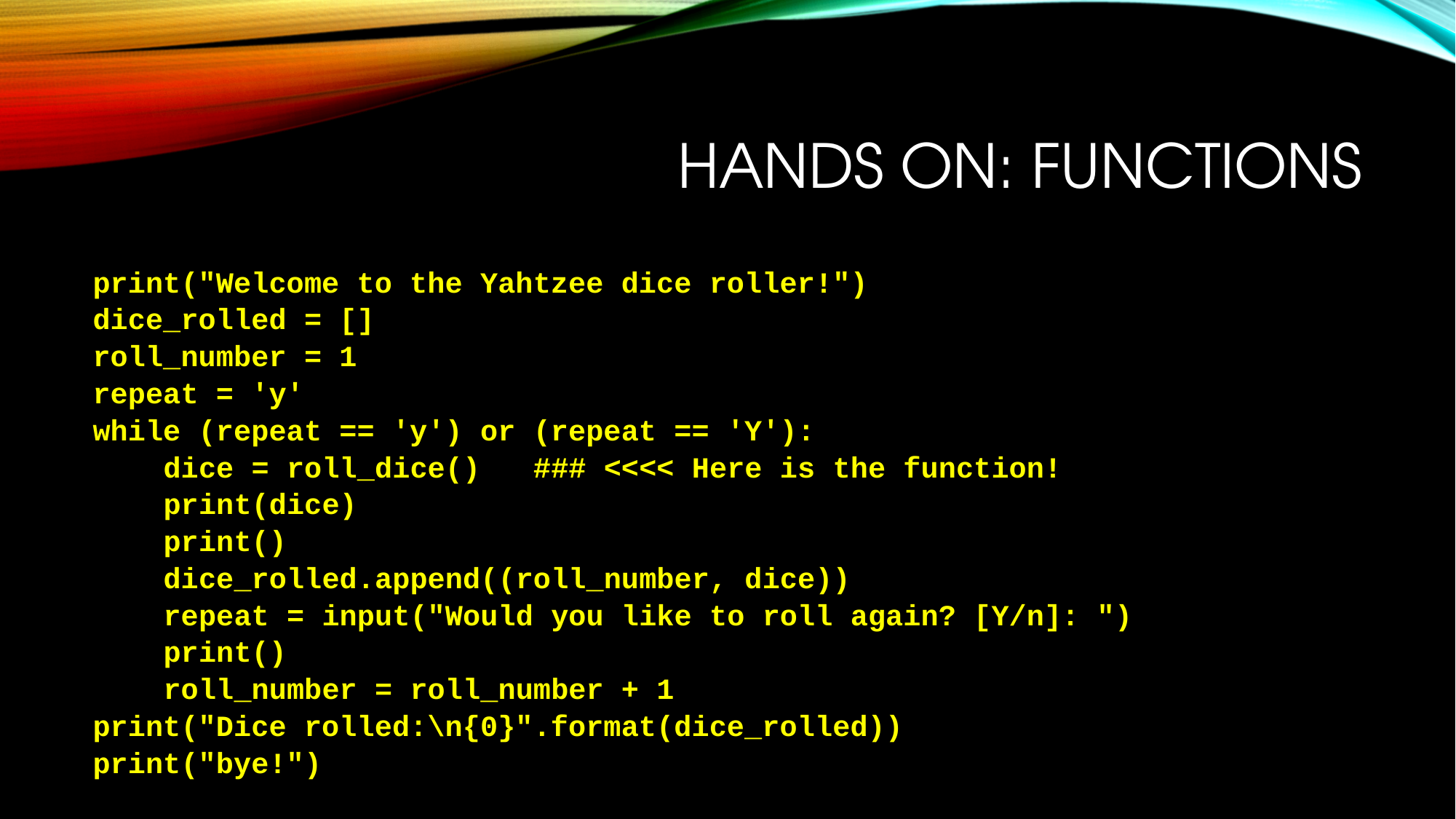

# Hands on: functions
print("Welcome to the Yahtzee dice roller!")
dice_rolled = []
roll_number = 1
repeat = 'y'
while (repeat == 'y') or (repeat == 'Y'):
    dice = roll_dice()   ### <<<< Here is the function!
    print(dice)
    print()
    dice_rolled.append((roll_number, dice))
    repeat = input("Would you like to roll again? [Y/n]: ")
    print()
    roll_number = roll_number + 1
print("Dice rolled:\n{0}".format(dice_rolled))
print("bye!")